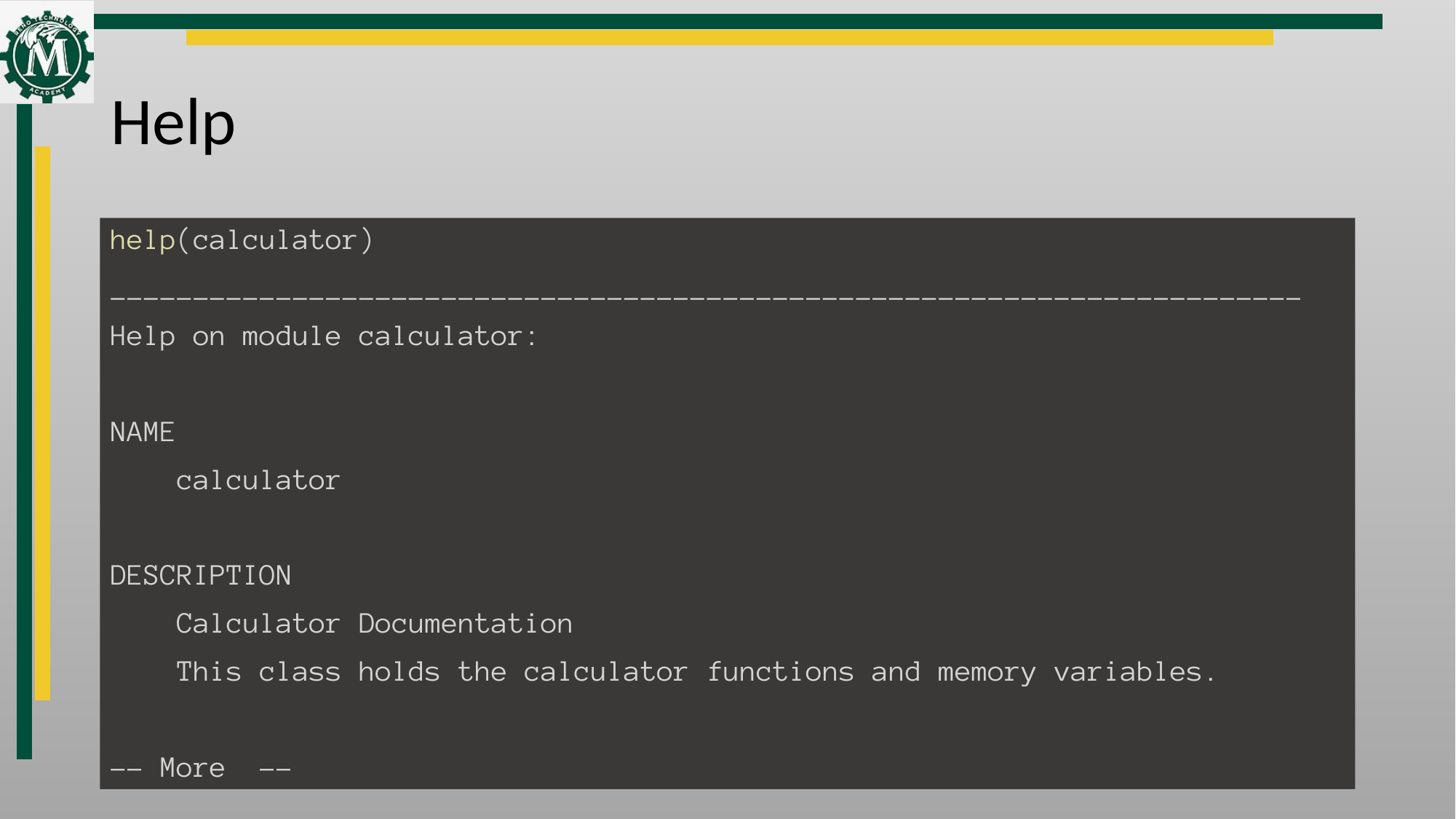

# Help
help(calculator)
________________________________________________________________________
Help on module calculator:

NAME
    calculator

DESCRIPTION
    Calculator Documentation
    This class holds the calculator functions and memory variables.

-- More  --